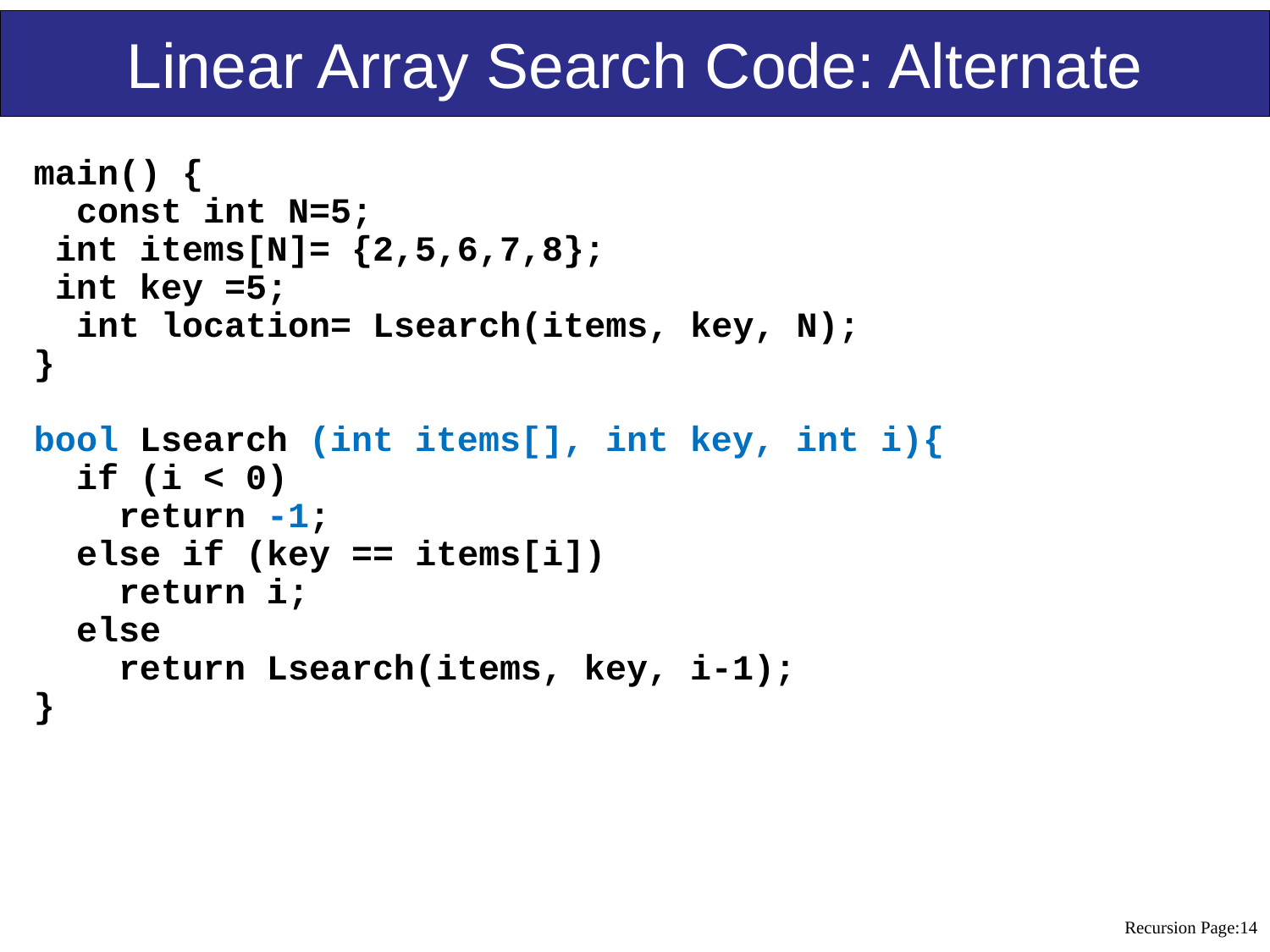

14
# Linear Array Search Code: Alternate
main() {
  const int N=5;
 int items[N]= {2,5,6,7,8};
 int key =5;
  int location= Lsearch(items, key, N);
}

bool Lsearch (int items[], int key, int i){
  if (i < 0)
    return -1;
  else if (key == items[i])
    return i;
  else
    return Lsearch(items, key, i-1);
}